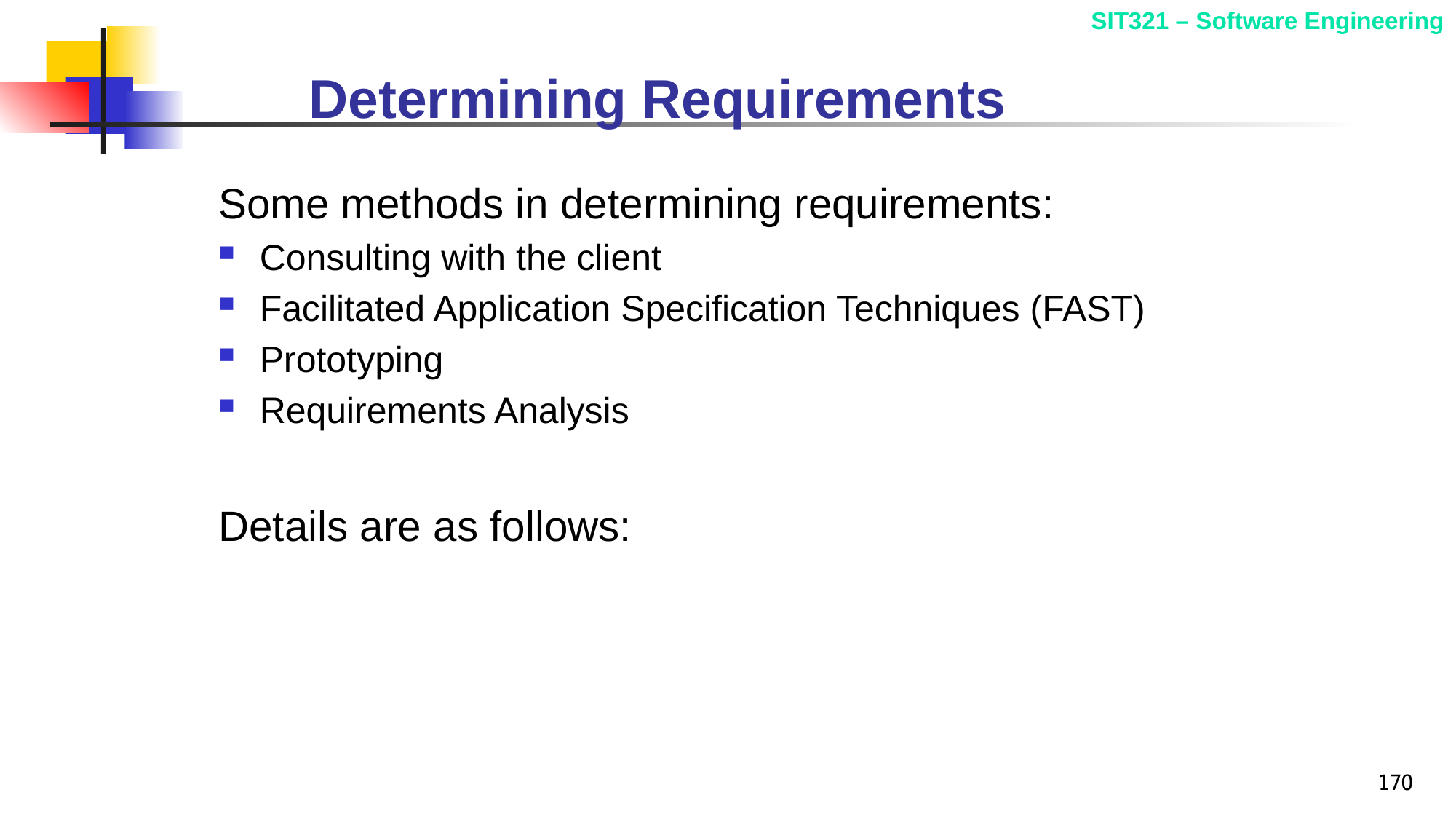

# Determining Requirements
Some methods in determining requirements:
Consulting with the client
Facilitated Application Specification Techniques (FAST)
Prototyping
Requirements Analysis

Details are as follows:
170